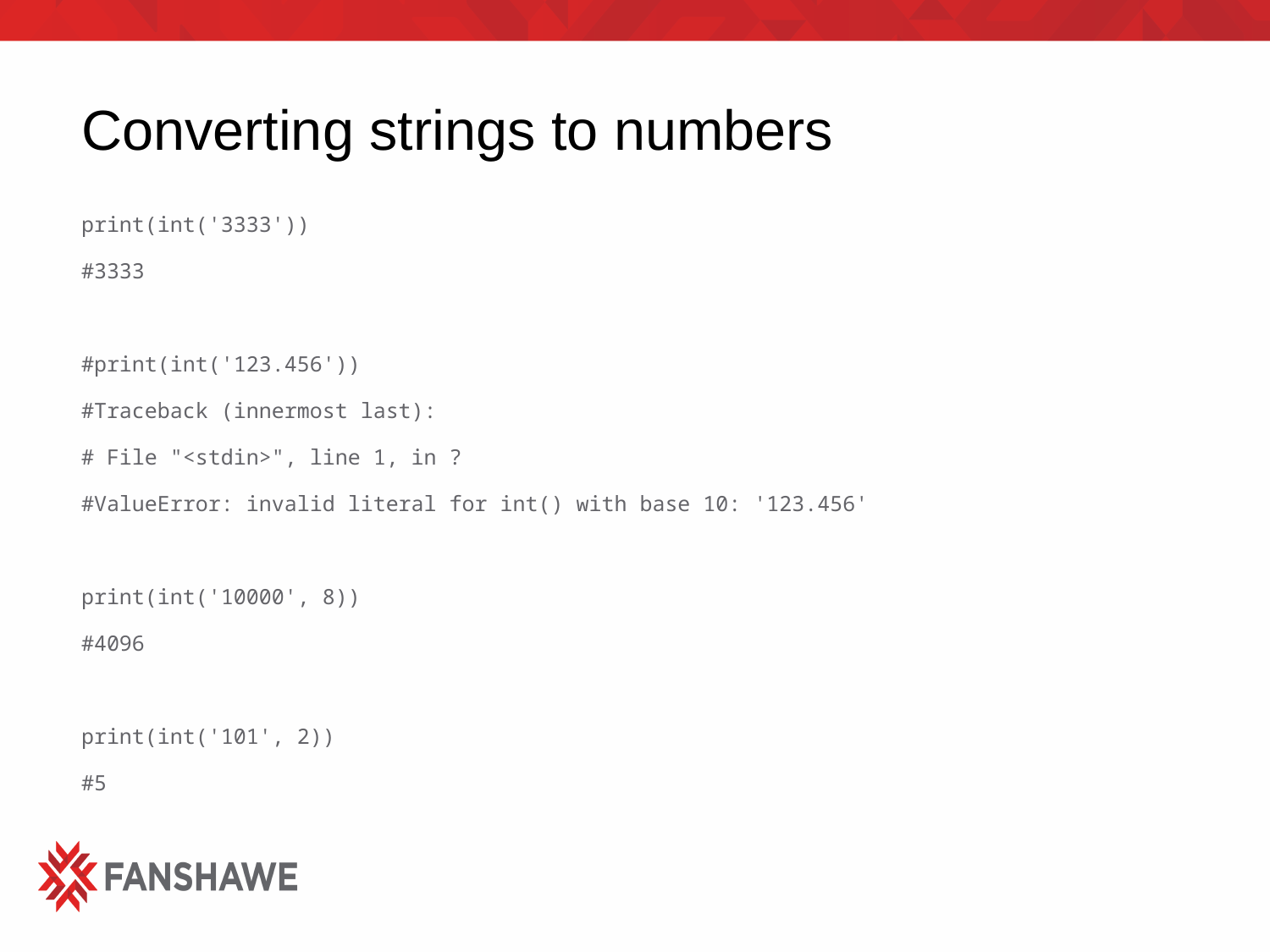

# Converting strings to numbers
print(int('3333'))
#3333

#print(int('123.456'))
#Traceback (innermost last):
# File "<stdin>", line 1, in ?
#ValueError: invalid literal for int() with base 10: '123.456'

print(int('10000', 8))
#4096

print(int('101', 2))
#5